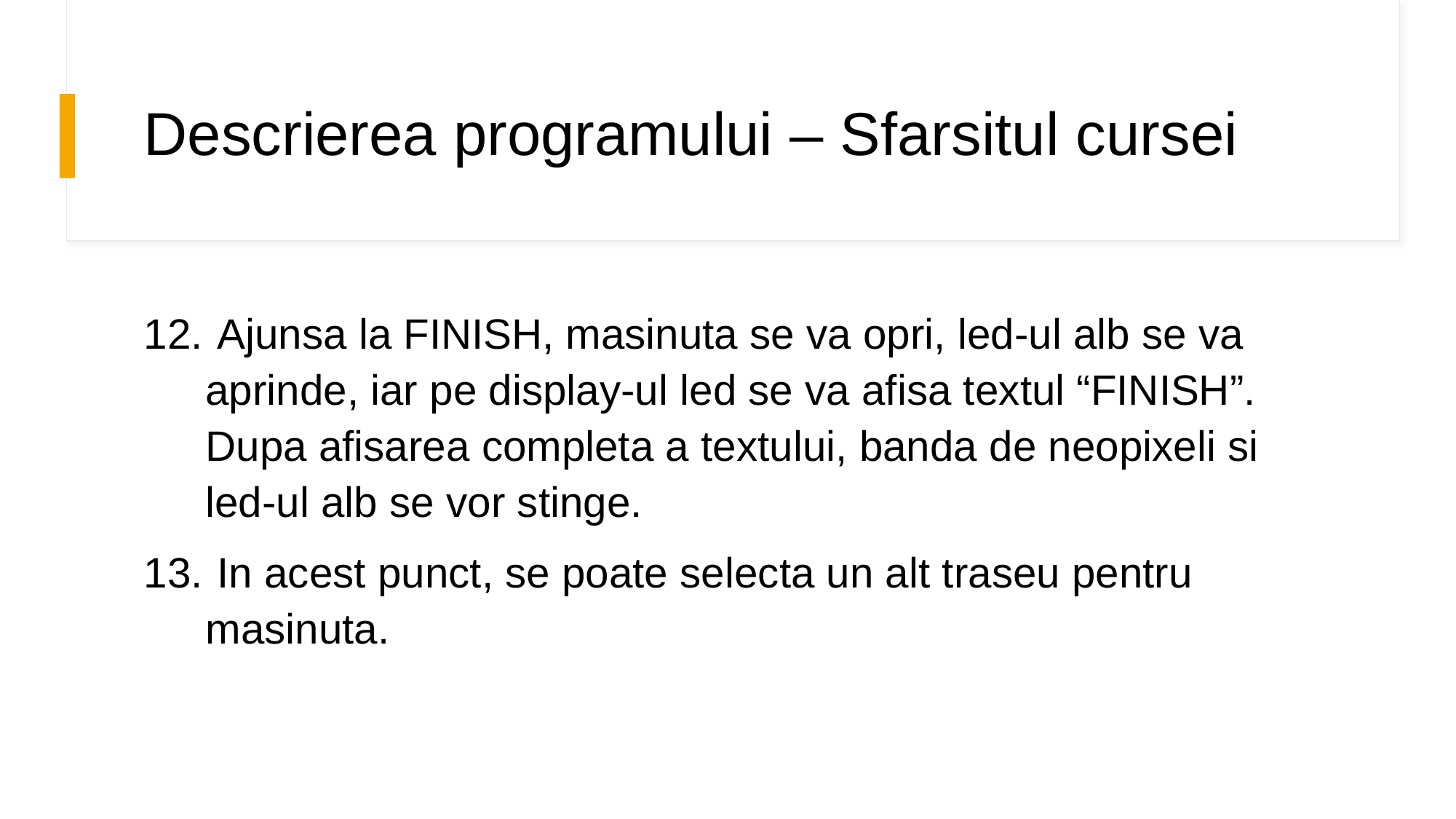

# Descrierea programului – Sfarsitul cursei
 Ajunsa la FINISH, masinuta se va opri, led-ul alb se va aprinde, iar pe display-ul led se va afisa textul “FINISH”. Dupa afisarea completa a textului, banda de neopixeli si led-ul alb se vor stinge.
 In acest punct, se poate selecta un alt traseu pentru masinuta.